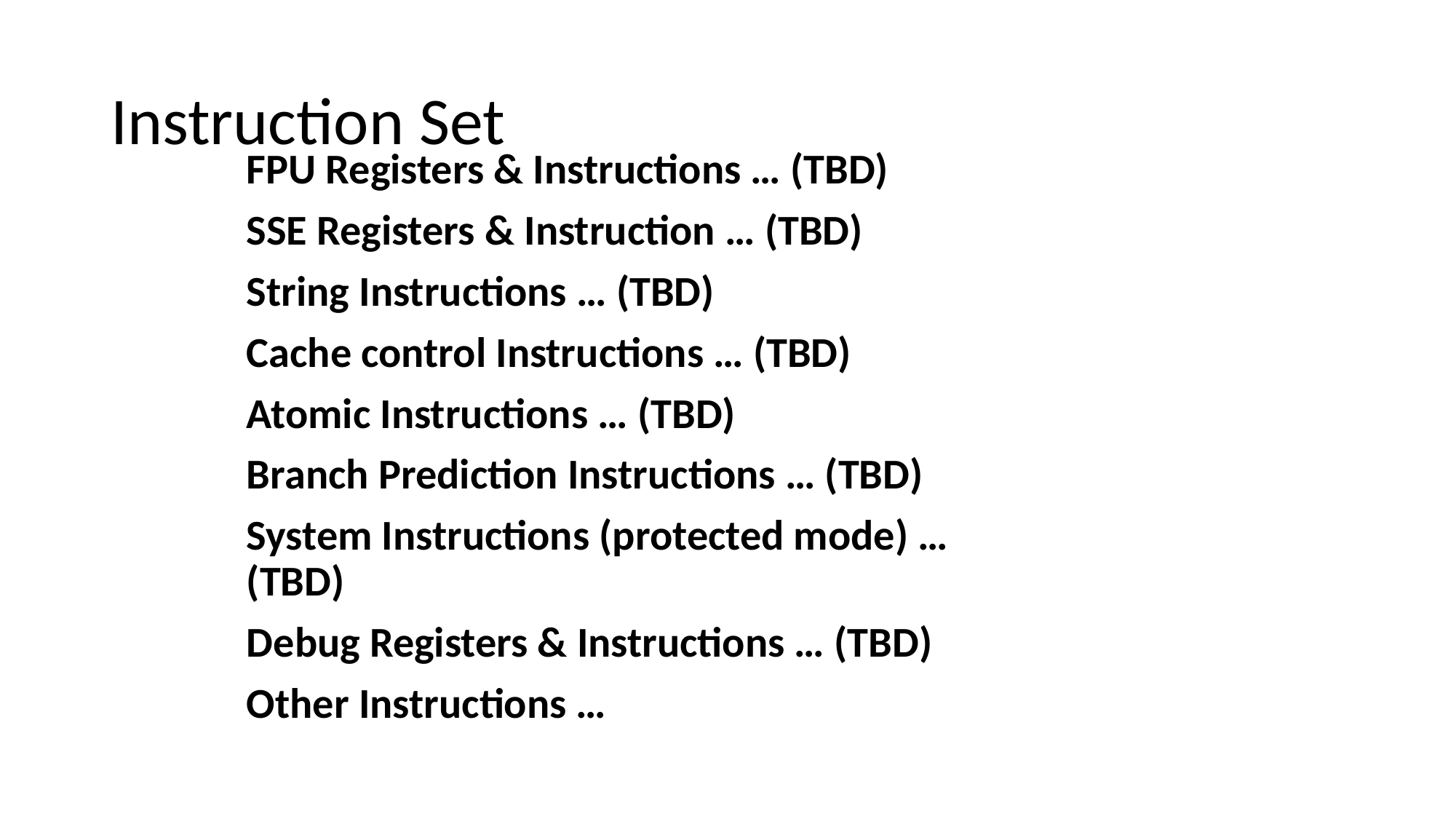

# Instruction Set
FPU Registers & Instructions … (TBD)
SSE Registers & Instruction … (TBD)
String Instructions … (TBD)
Cache control Instructions … (TBD)
Atomic Instructions … (TBD)
Branch Prediction Instructions … (TBD)
System Instructions (protected mode) … (TBD)
Debug Registers & Instructions … (TBD)
Other Instructions …